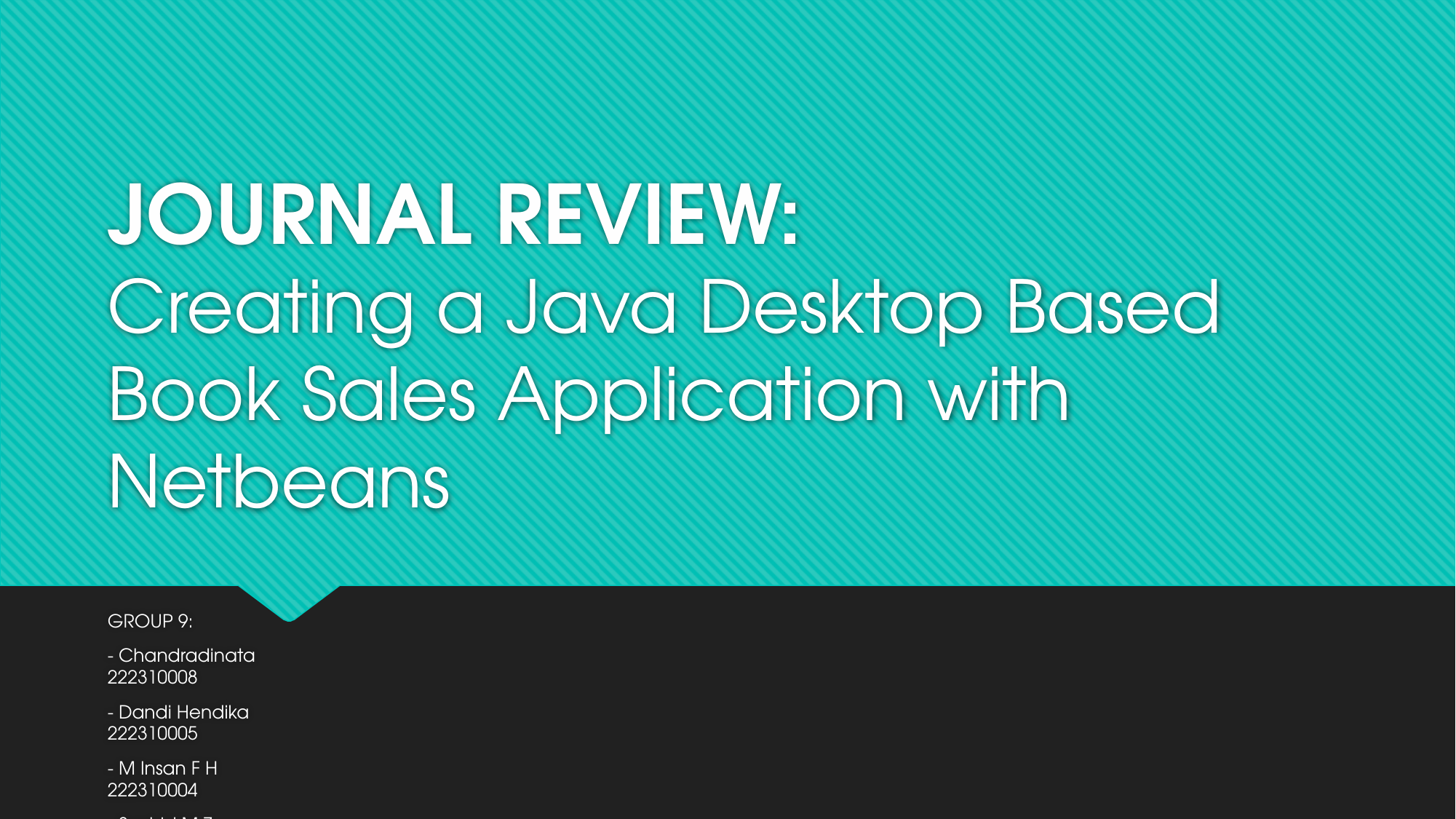

# JOURNAL REVIEW: Creating a Java Desktop Based Book Sales Application with Netbeans
GROUP 9:
- Chandradinata 	222310008
- Dandi Hendika 	222310005
- M Insan F H 	222310004
- Syahid M Z 	222310038